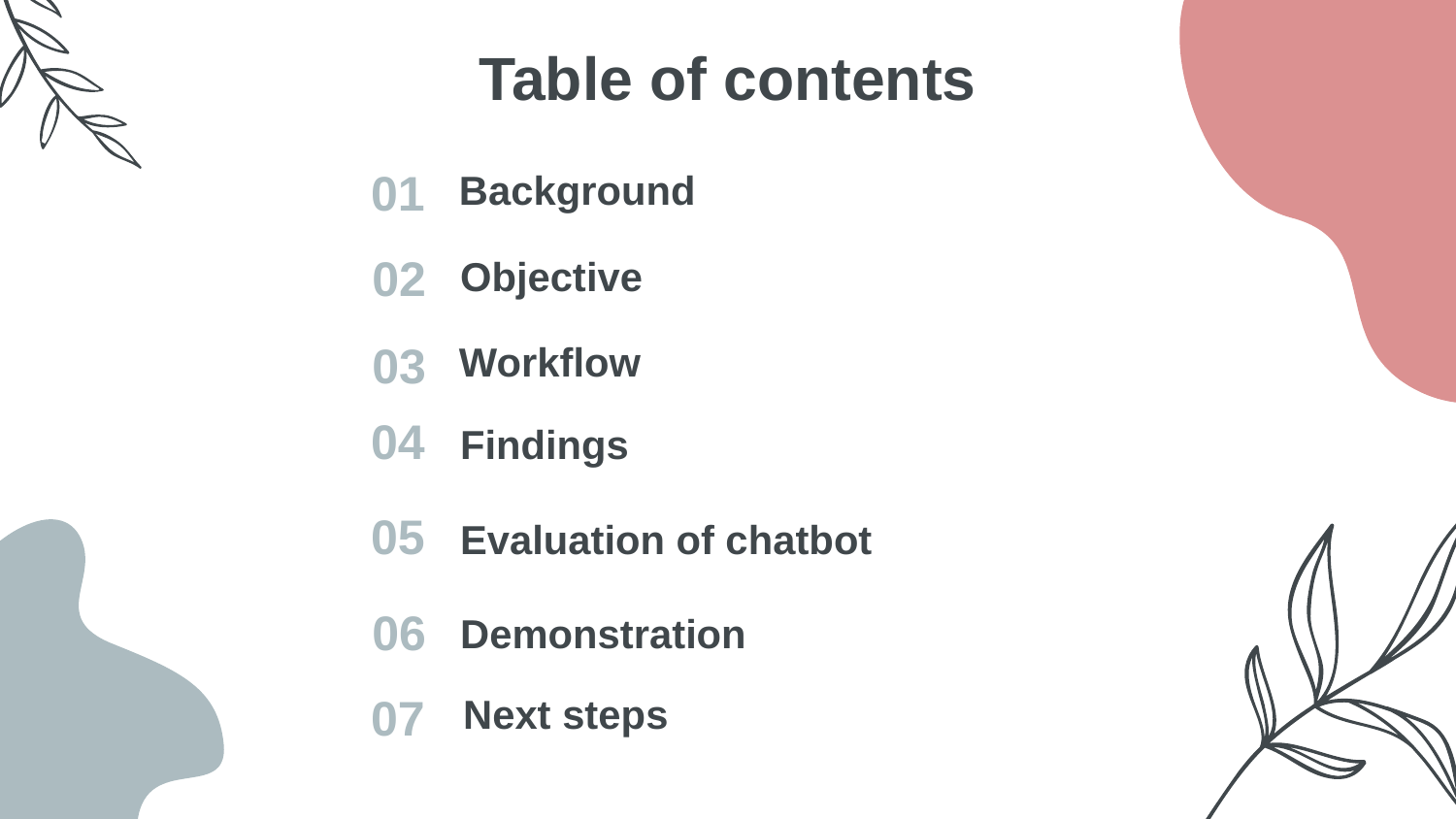

# Table of contents
Background
01
Objective
02
Workflow
03
04
Findings

Evaluation of chatbot
05
Demonstration
06
Next steps
07